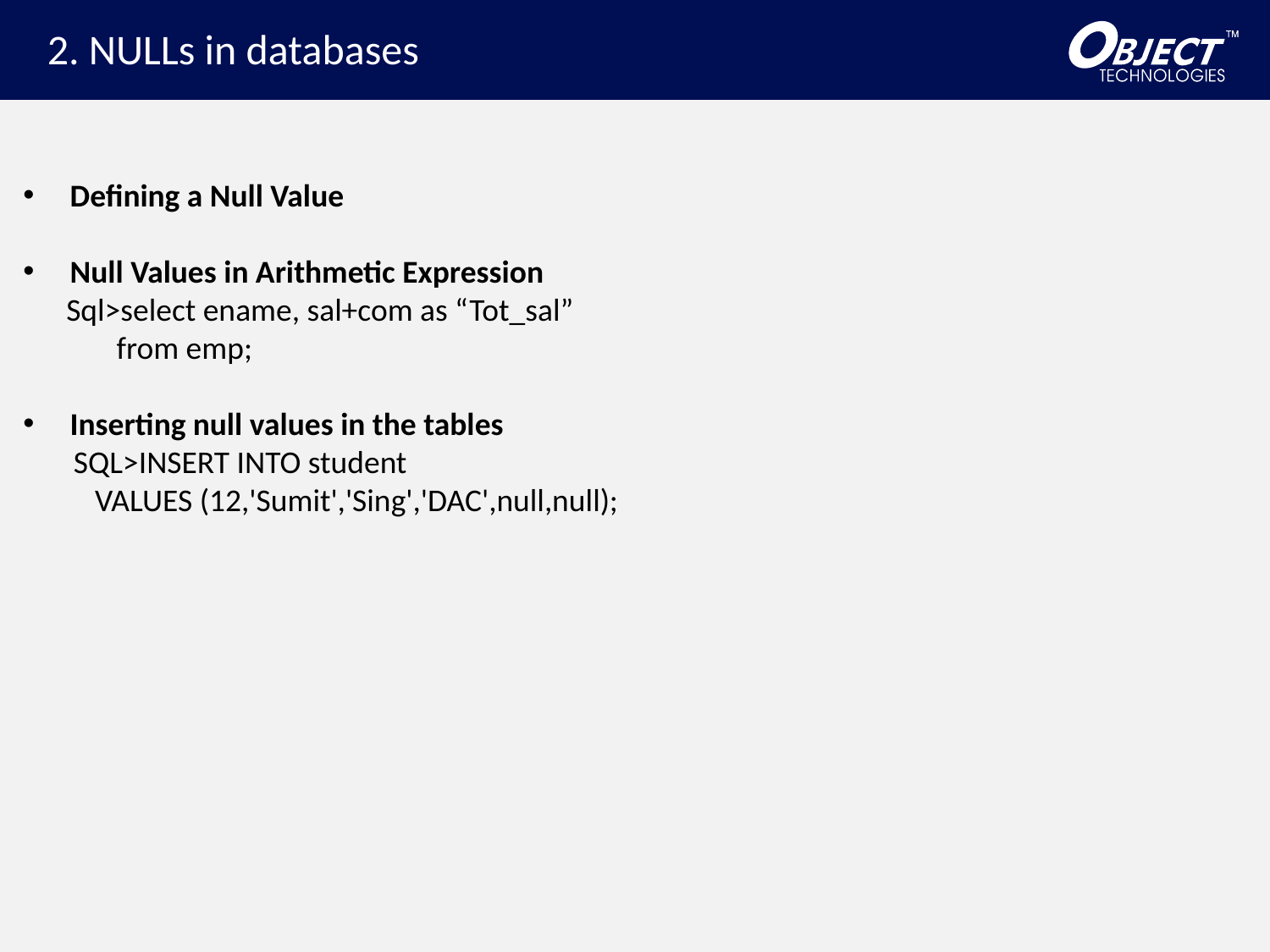

2. NULLs in databases
#
 Defining a Null Value

 Null Values in Arithmetic Expression
      Sql>select ename, sal+com as “Tot_sal”
             from emp;

 Inserting null values in the tables
       SQL>INSERT INTO student
          VALUES (12,'Sumit','Sing','DAC',null,null);